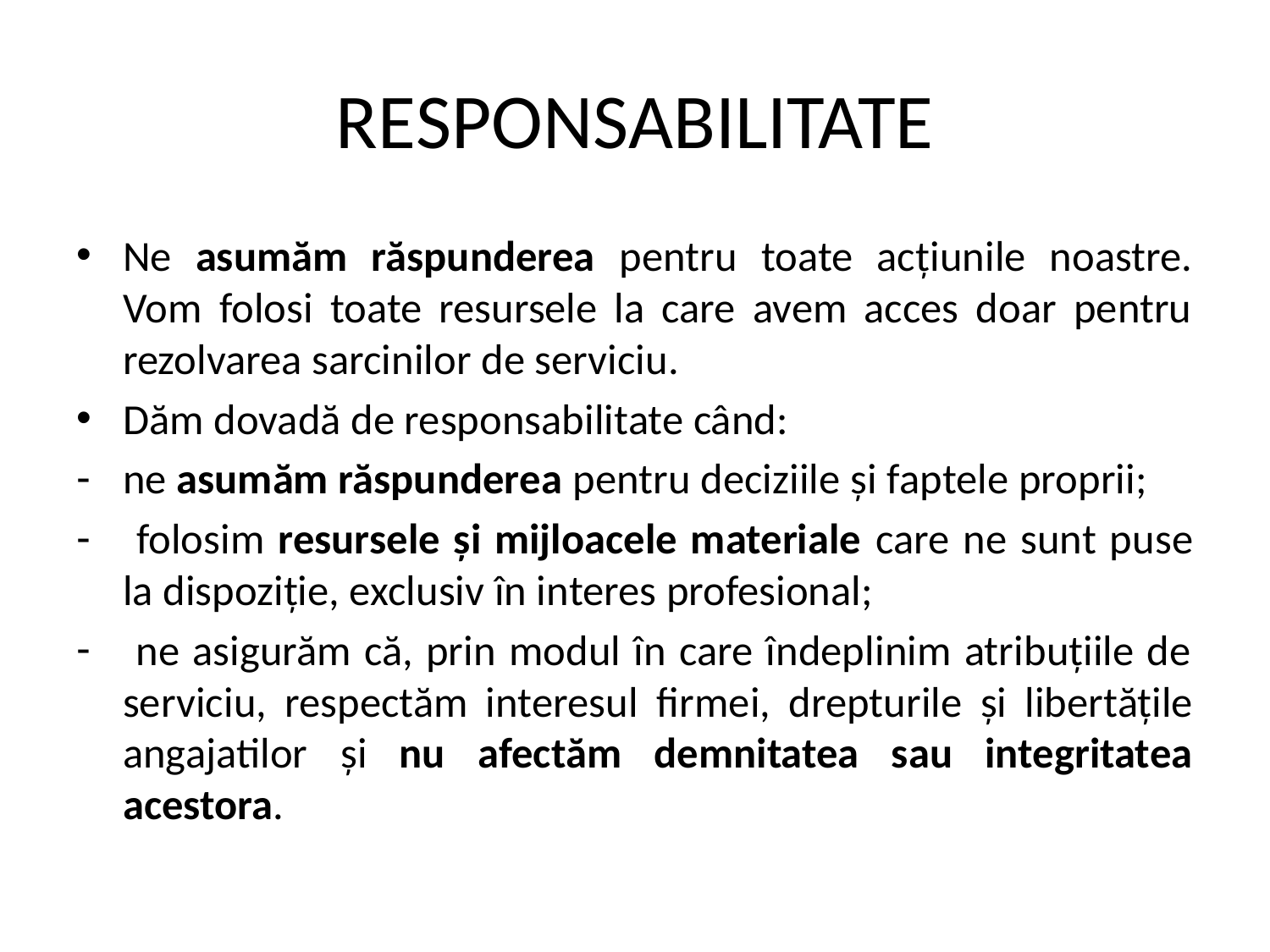

# RESPONSABILITATE
Ne asumăm răspunderea pentru toate acțiunile noastre. Vom folosi toate resursele la care avem acces doar pentru rezolvarea sarcinilor de serviciu.
Dăm dovadă de responsabilitate când:
ne asumăm răspunderea pentru deciziile și faptele proprii;
 folosim resursele și mijloacele materiale care ne sunt puse la dispoziție, exclusiv în interes profesional;
 ne asigurăm că, prin modul în care îndeplinim atribuțiile de serviciu, respectăm interesul firmei, drepturile și libertățile angajatilor și nu afectăm demnitatea sau integritatea acestora.